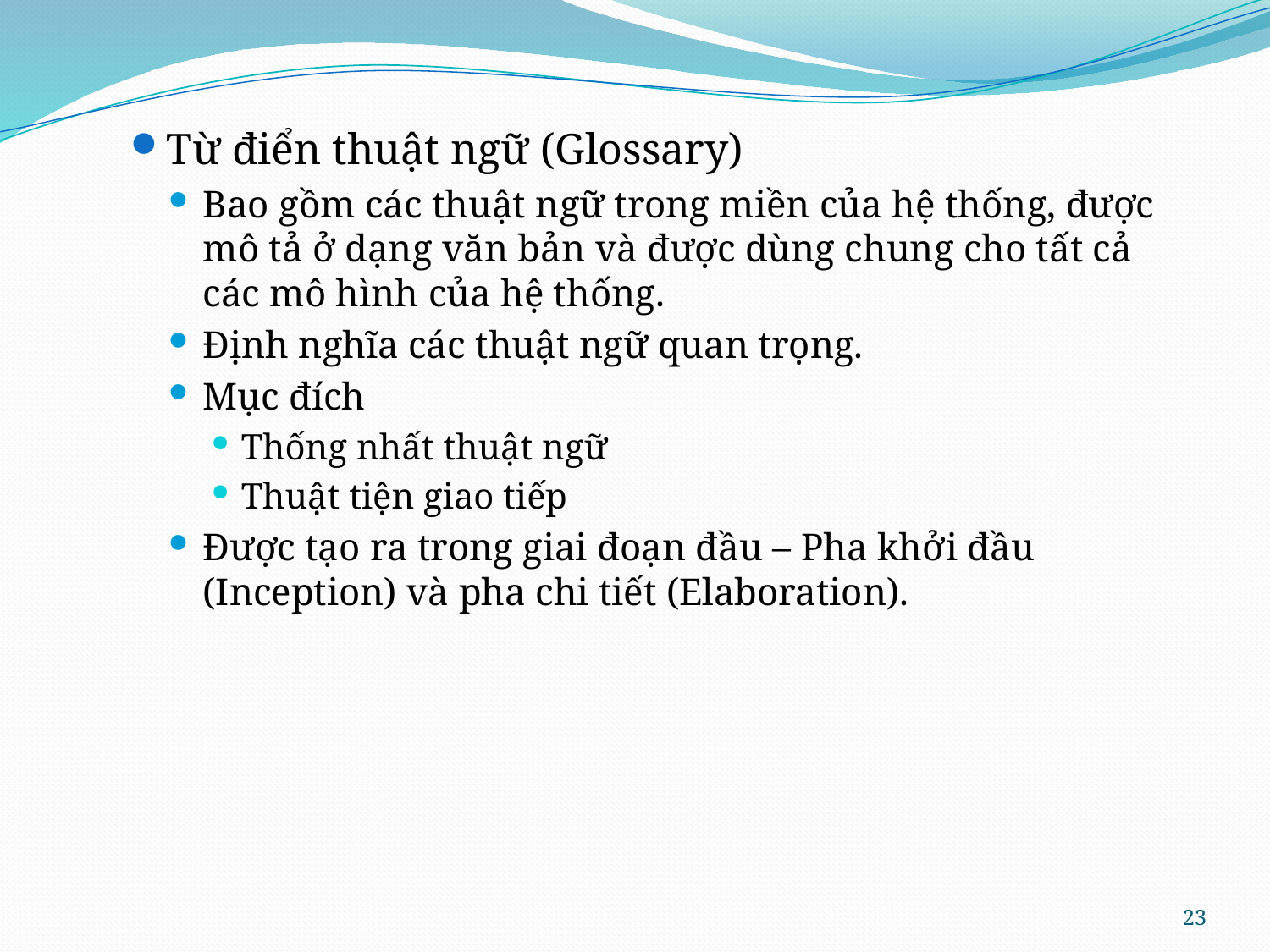

Từ điển thuật ngữ (Glossary)
Bao gồm các thuật ngữ trong miền của hệ thống, được mô tả ở dạng văn bản và được dùng chung cho tất cả các mô hình của hệ thống.
Định nghĩa các thuật ngữ quan trọng.
Mục đích
Thống nhất thuật ngữ
Thuật tiện giao tiếp
Được tạo ra trong giai đoạn đầu – Pha khởi đầu (Inception) và pha chi tiết (Elaboration).

23